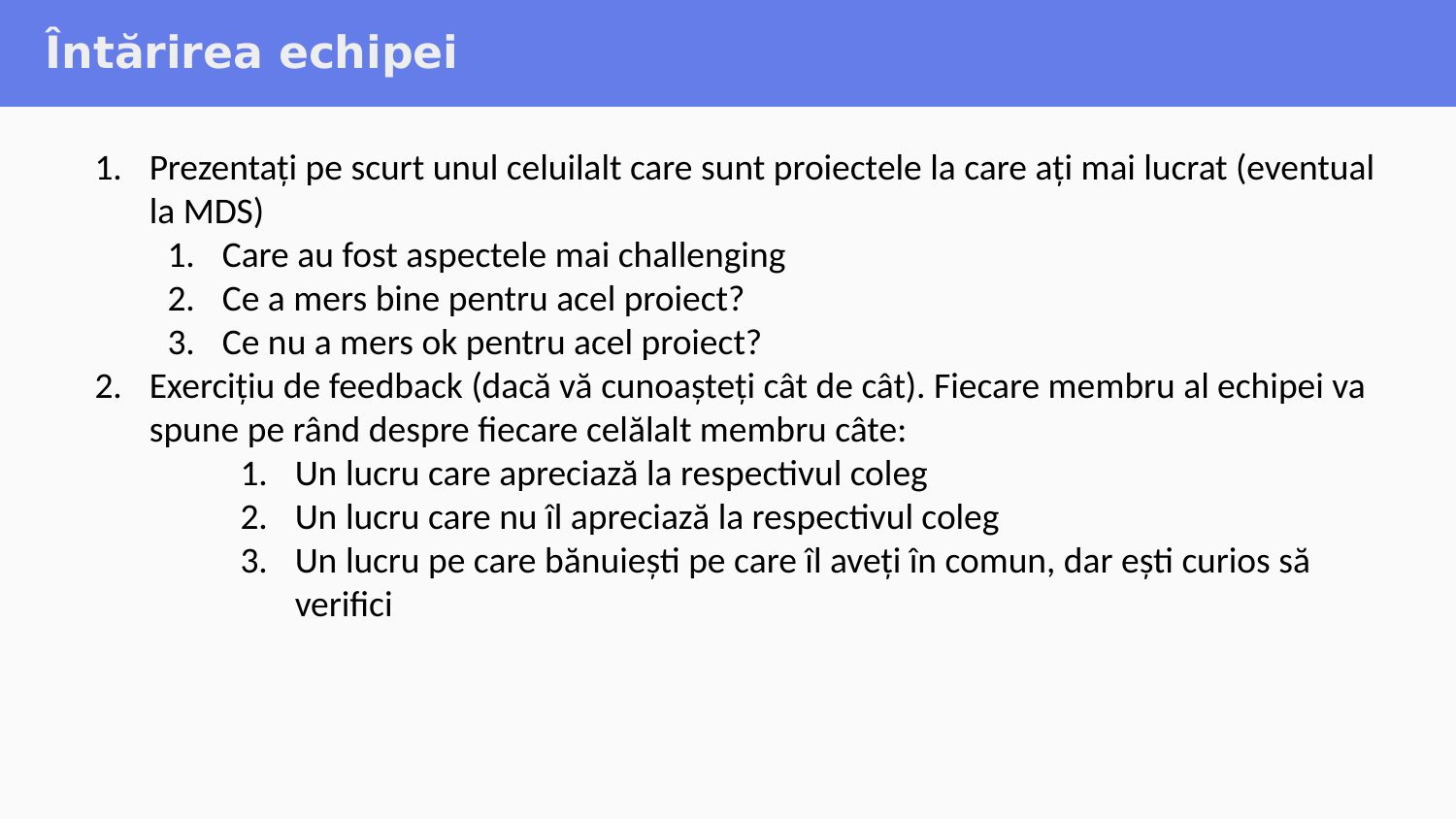

# Întărirea echipei
Prezentați pe scurt unul celuilalt care sunt proiectele la care ați mai lucrat (eventual la MDS)
Care au fost aspectele mai challenging
Ce a mers bine pentru acel proiect?
Ce nu a mers ok pentru acel proiect?
Exercițiu de feedback (dacă vă cunoașteți cât de cât). Fiecare membru al echipei va spune pe rând despre fiecare celălalt membru câte:
Un lucru care apreciază la respectivul coleg
Un lucru care nu îl apreciază la respectivul coleg
Un lucru pe care bănuiești pe care îl aveți în comun, dar ești curios să verifici